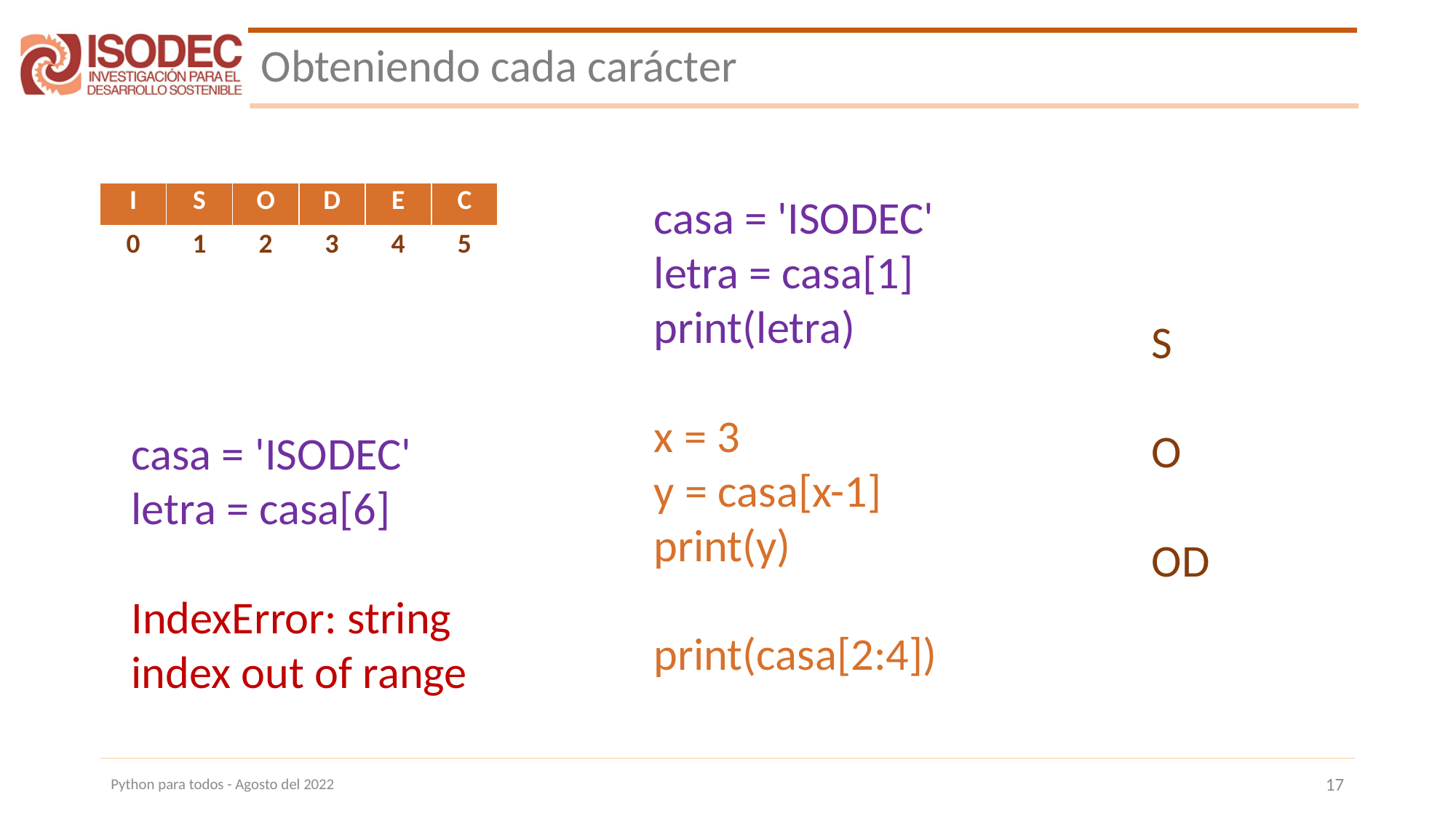

# Obteniendo cada carácter
| I | S | O | D | E | C |
| --- | --- | --- | --- | --- | --- |
| 0 | 1 | 2 | 3 | 4 | 5 |
casa = 'ISODEC'
letra = casa[1]
print(letra)

x = 3
y = casa[x-1]
print(y)

print(casa[2:4])

S

O

OD
casa = 'ISODEC'
letra = casa[6]

IndexError: string index out of range
Python para todos - Agosto del 2022
17